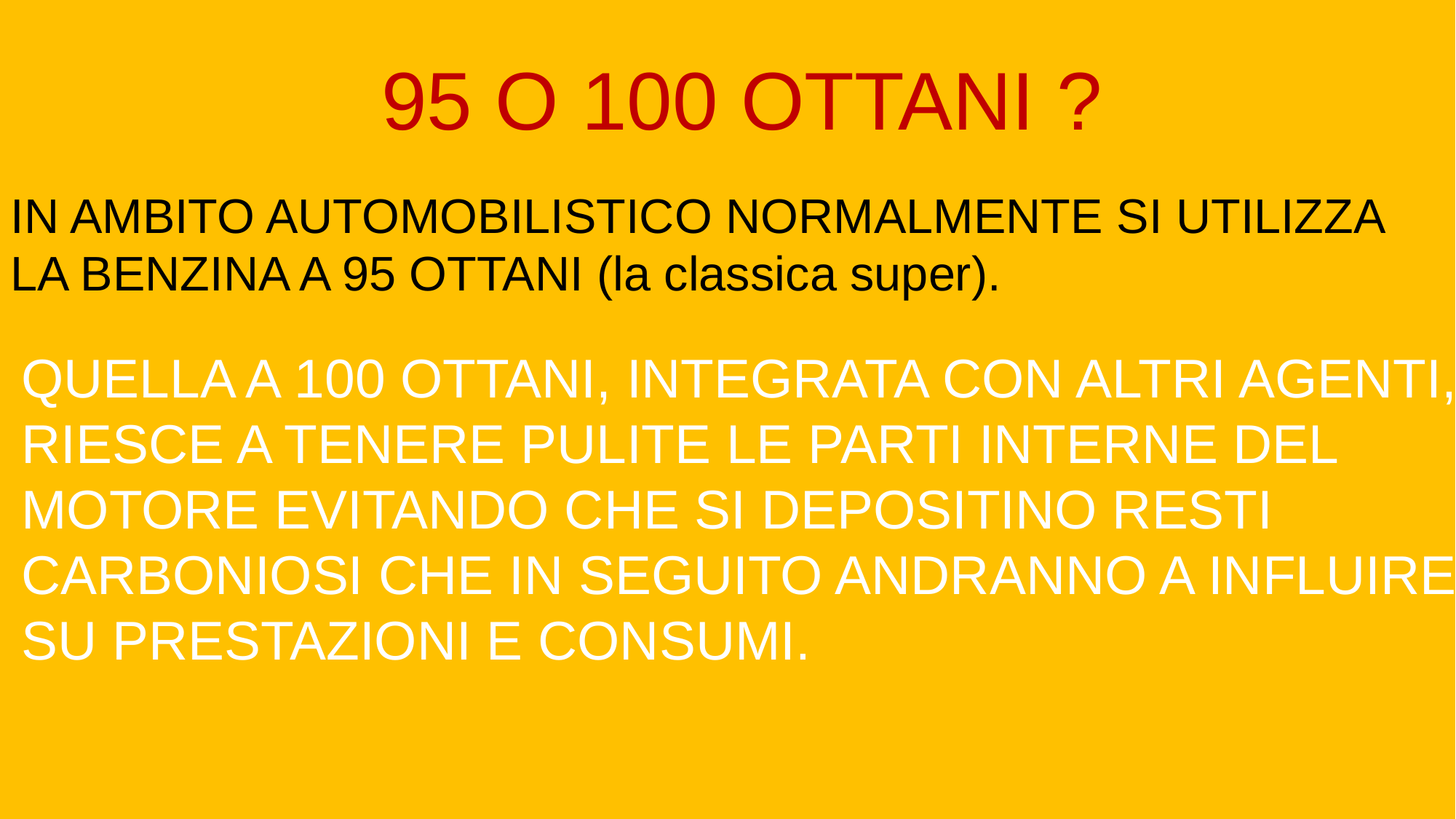

95 O 100 OTTANI ?
IN AMBITO AUTOMOBILISTICO NORMALMENTE SI UTILIZZA
LA BENZINA A 95 OTTANI (la classica super).
QUELLA A 100 OTTANI, INTEGRATA CON ALTRI AGENTI,
RIESCE A TENERE PULITE LE PARTI INTERNE DEL
MOTORE EVITANDO CHE SI DEPOSITINO RESTI
CARBONIOSI CHE IN SEGUITO ANDRANNO A INFLUIRE
SU PRESTAZIONI E CONSUMI.